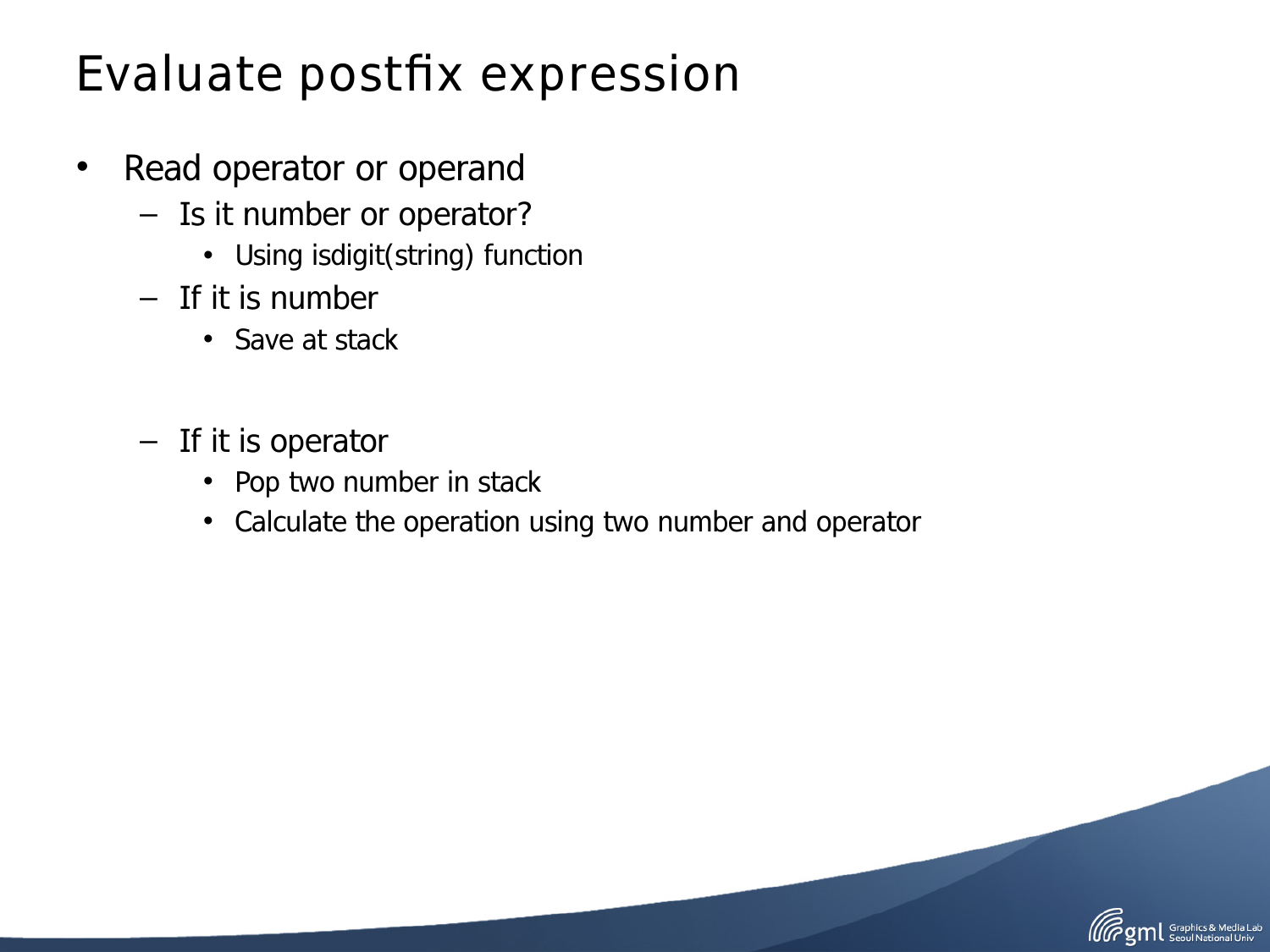

# Evaluate postfix expression
Read operator or operand
Is it number or operator?
Using isdigit(string) function
If it is number
Save at stack

If it is operator
Pop two number in stack
Calculate the operation using two number and operator